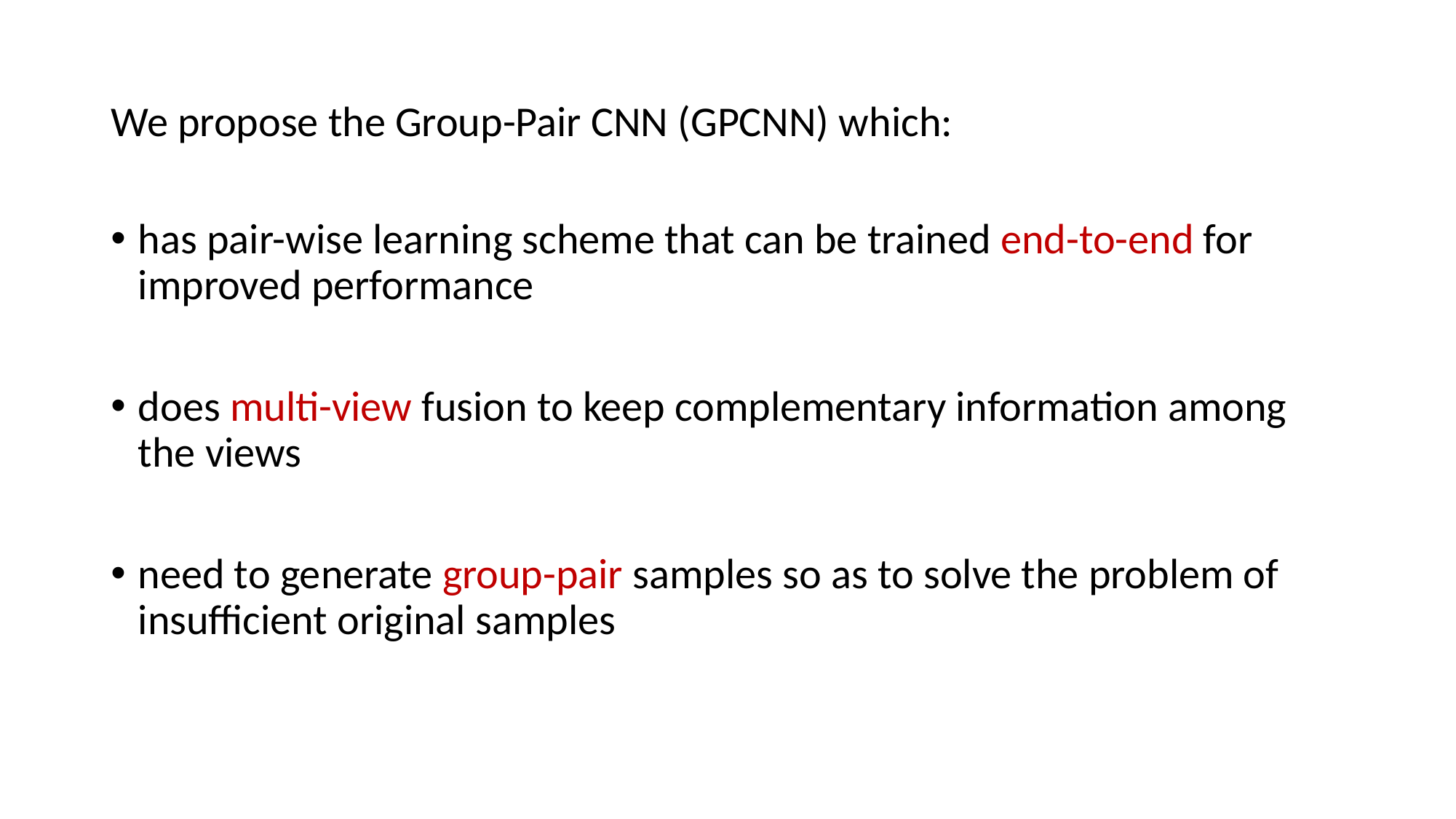

has pair-wise learning scheme that can be trained end-to-end for improved performance

does multi-view fusion to keep complementary information among the views

need to generate group-pair samples so as to solve the problem of insufficient original samples

# We propose the Group-Pair CNN (GPCNN) which: